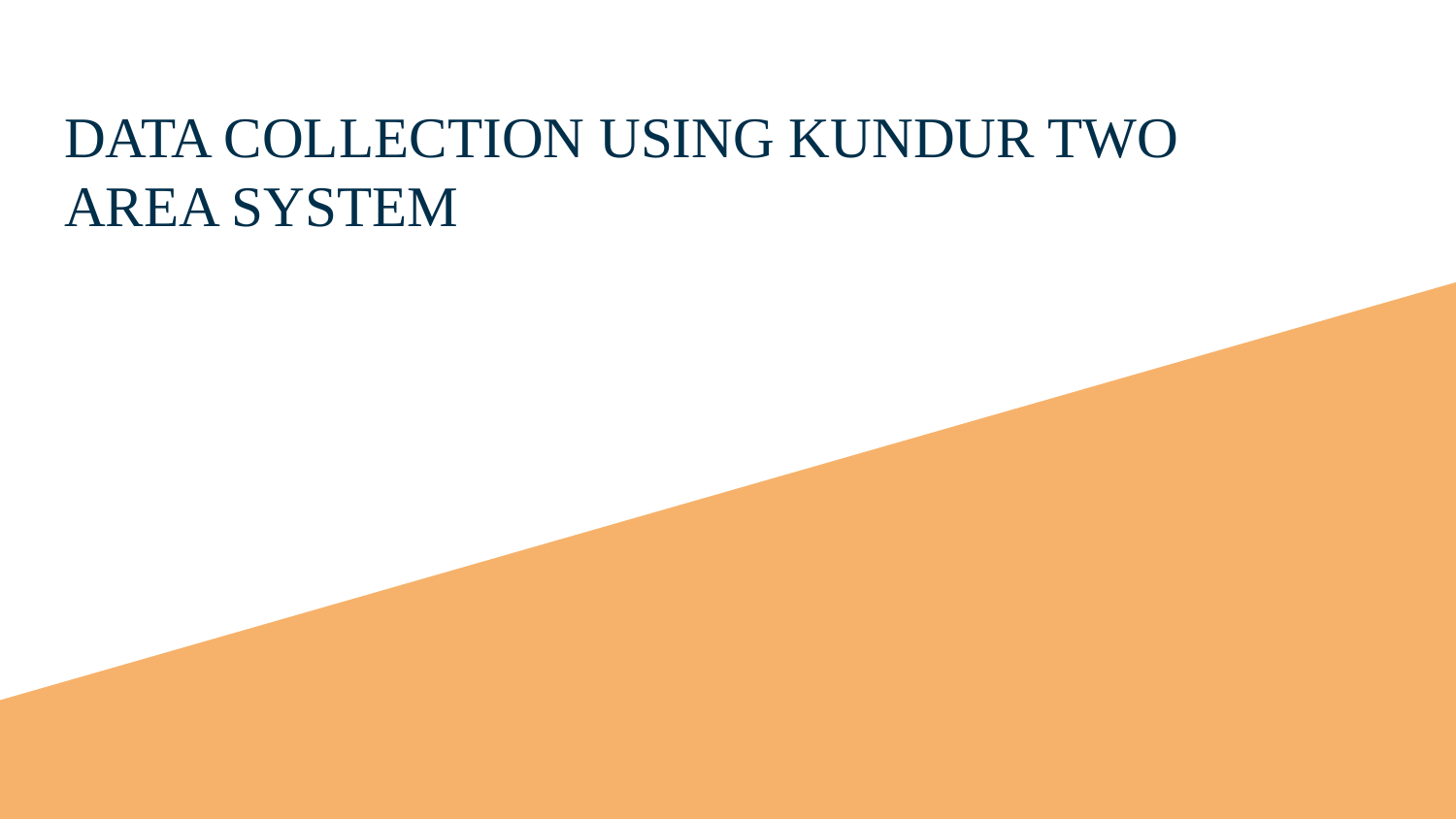

# DATA COLLECTION USING KUNDUR TWO AREA SYSTEM